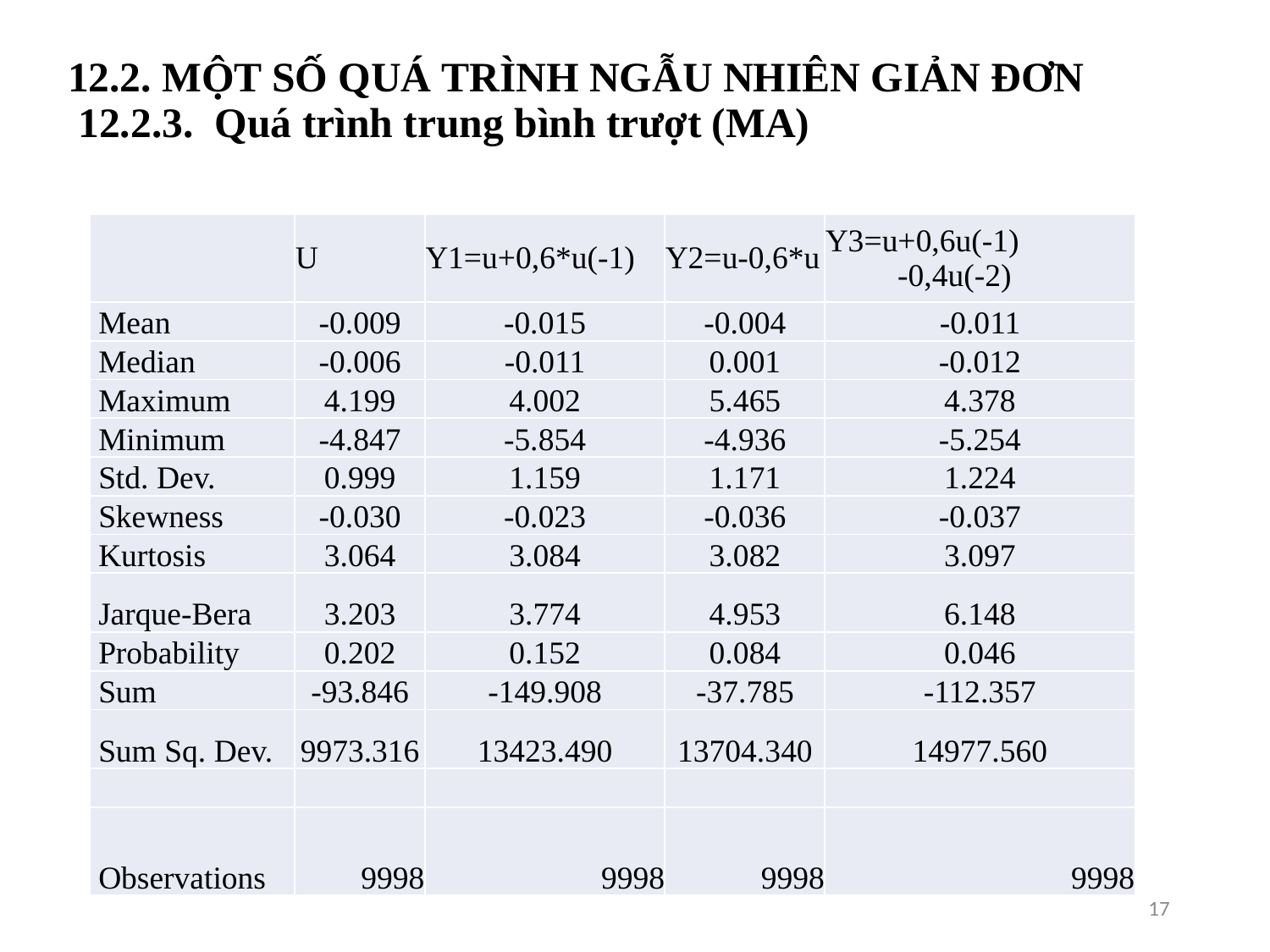

# 12.2. MỘT SỐ QUÁ TRÌNH NGẪU NHIÊN GIẢN ĐƠN  12.2.3.  Quá trình trung bình trượt (MA)
|  | U | Y1=u+0,6\*u(-1) | Y2=u-0,6\*u | Y3=u+0,6u(-1) -0,4u(-2) |
| --- | --- | --- | --- | --- |
| Mean | -0.009 | -0.015 | -0.004 | -0.011 |
| Median | -0.006 | -0.011 | 0.001 | -0.012 |
| Maximum | 4.199 | 4.002 | 5.465 | 4.378 |
| Minimum | -4.847 | -5.854 | -4.936 | -5.254 |
| Std. Dev. | 0.999 | 1.159 | 1.171 | 1.224 |
| Skewness | -0.030 | -0.023 | -0.036 | -0.037 |
| Kurtosis | 3.064 | 3.084 | 3.082 | 3.097 |
| Jarque-Bera | 3.203 | 3.774 | 4.953 | 6.148 |
| Probability | 0.202 | 0.152 | 0.084 | 0.046 |
| Sum | -93.846 | -149.908 | -37.785 | -112.357 |
| Sum Sq. Dev. | 9973.316 | 13423.490 | 13704.340 | 14977.560 |
|  |  |  |  |  |
| Observations | 9998 | 9998 | 9998 | 9998 |
17